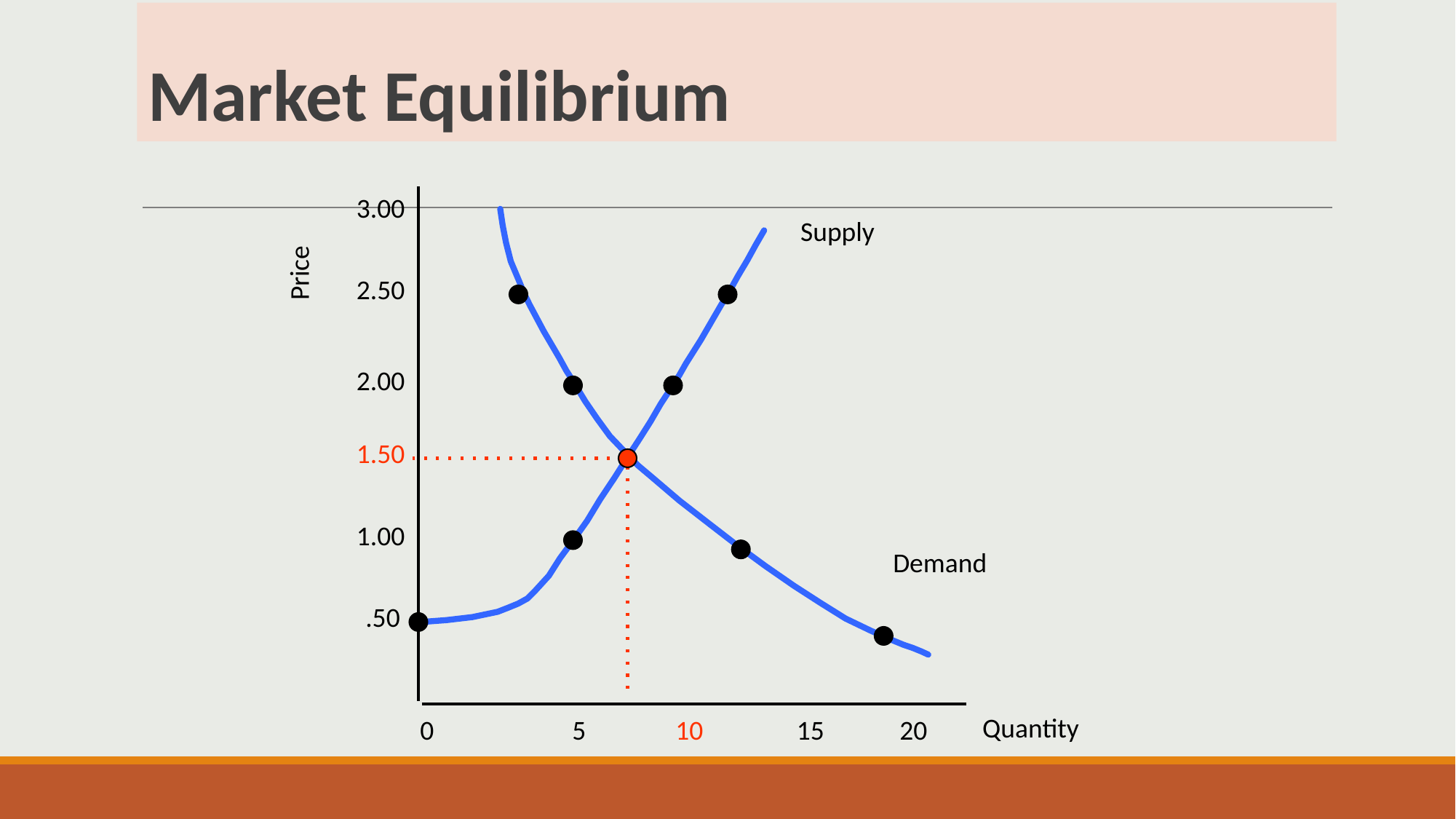

# Market Equilibrium
3.00
Supply

Price
2.50

2.00

1.50

1.00

Demand

.50

Quantity
0	       5	      10	        15	       20